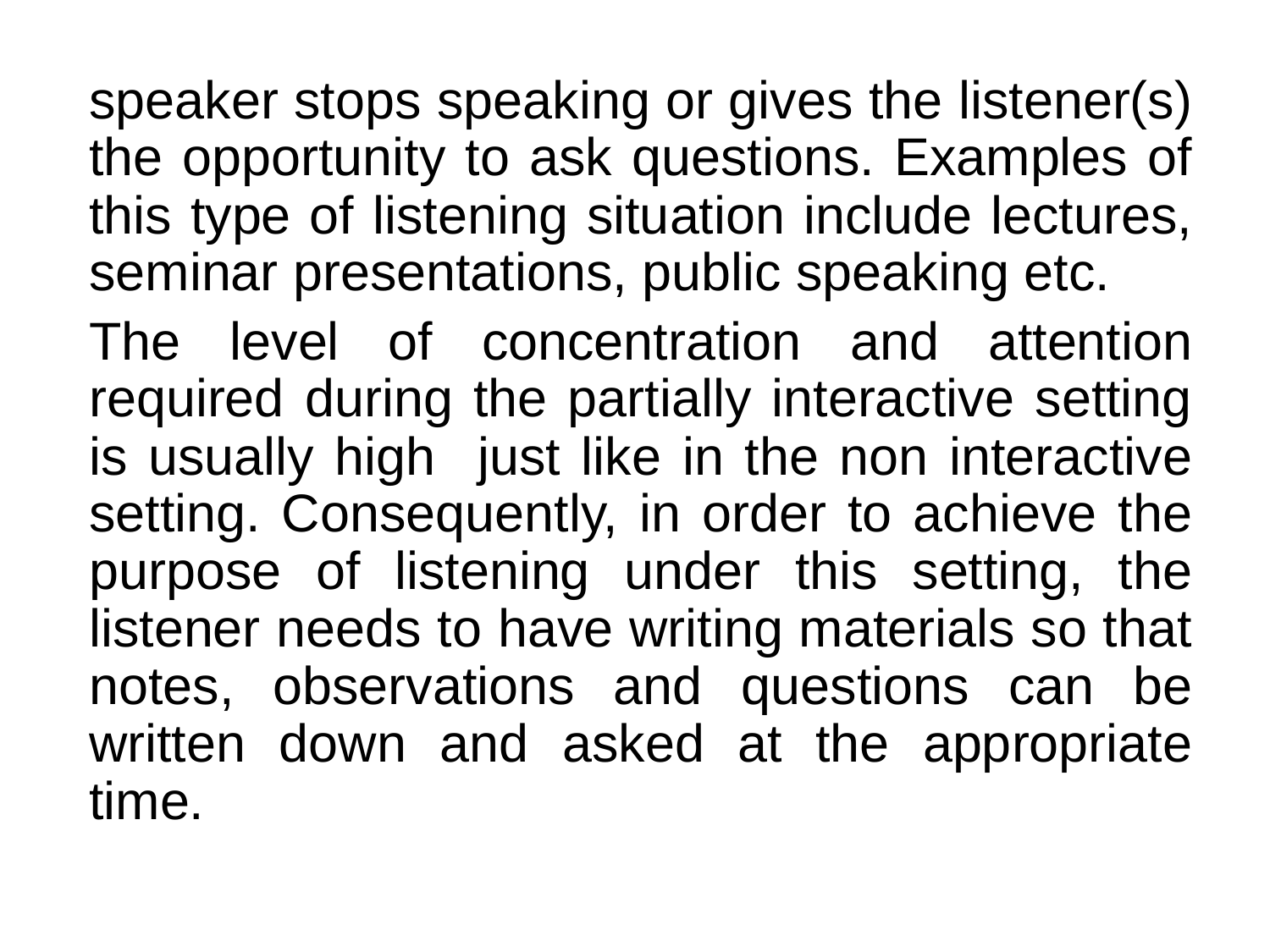

speaker stops speaking or gives the listener(s) the opportunity to ask questions. Examples of this type of listening situation include lectures, seminar presentations, public speaking etc.
The level of concentration and attention required during the partially interactive setting is usually high  just like in the non interactive setting. Consequently, in order to achieve the purpose of listening under this setting, the listener needs to have writing materials so that notes, observations and questions can be written down and asked at the appropriate time.